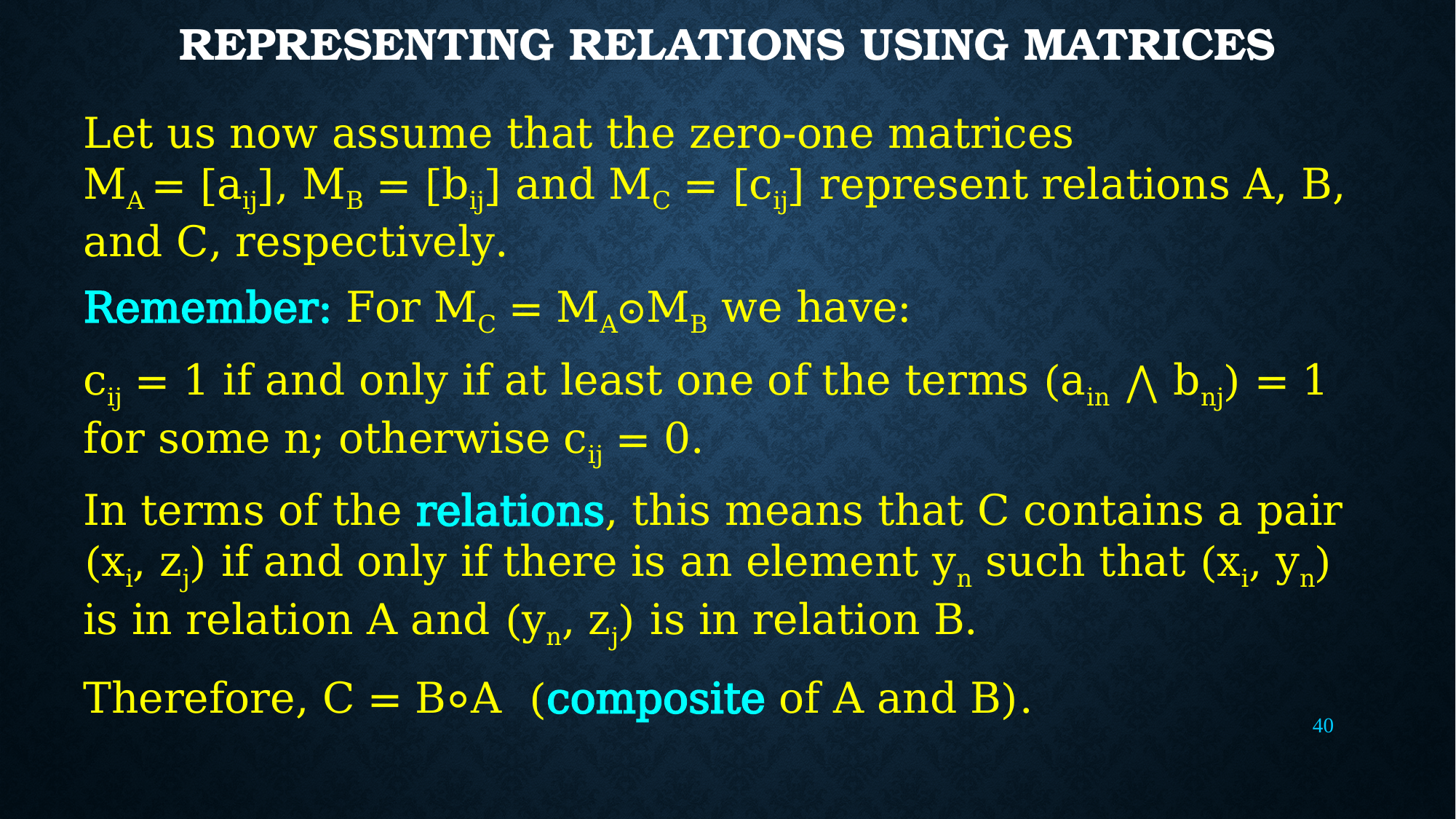

# Representing Relations Using Matrices
Let us now assume that the zero-one matrices
MA = [aij], MB = [bij] and MC = [cij] represent relations A, B, and C, respectively.

Remember: For MC = MA⊙MB we have:

cij = 1 if and only if at least one of the terms (ain ⋀ bnj) = 1 for some n; otherwise cij = 0.

In terms of the relations, this means that C contains a pair (xi, zj) if and only if there is an element yn such that (xi, yn) is in relation A and (yn, zj) is in relation B.

Therefore, C = B∘A  (composite of A and B).

40